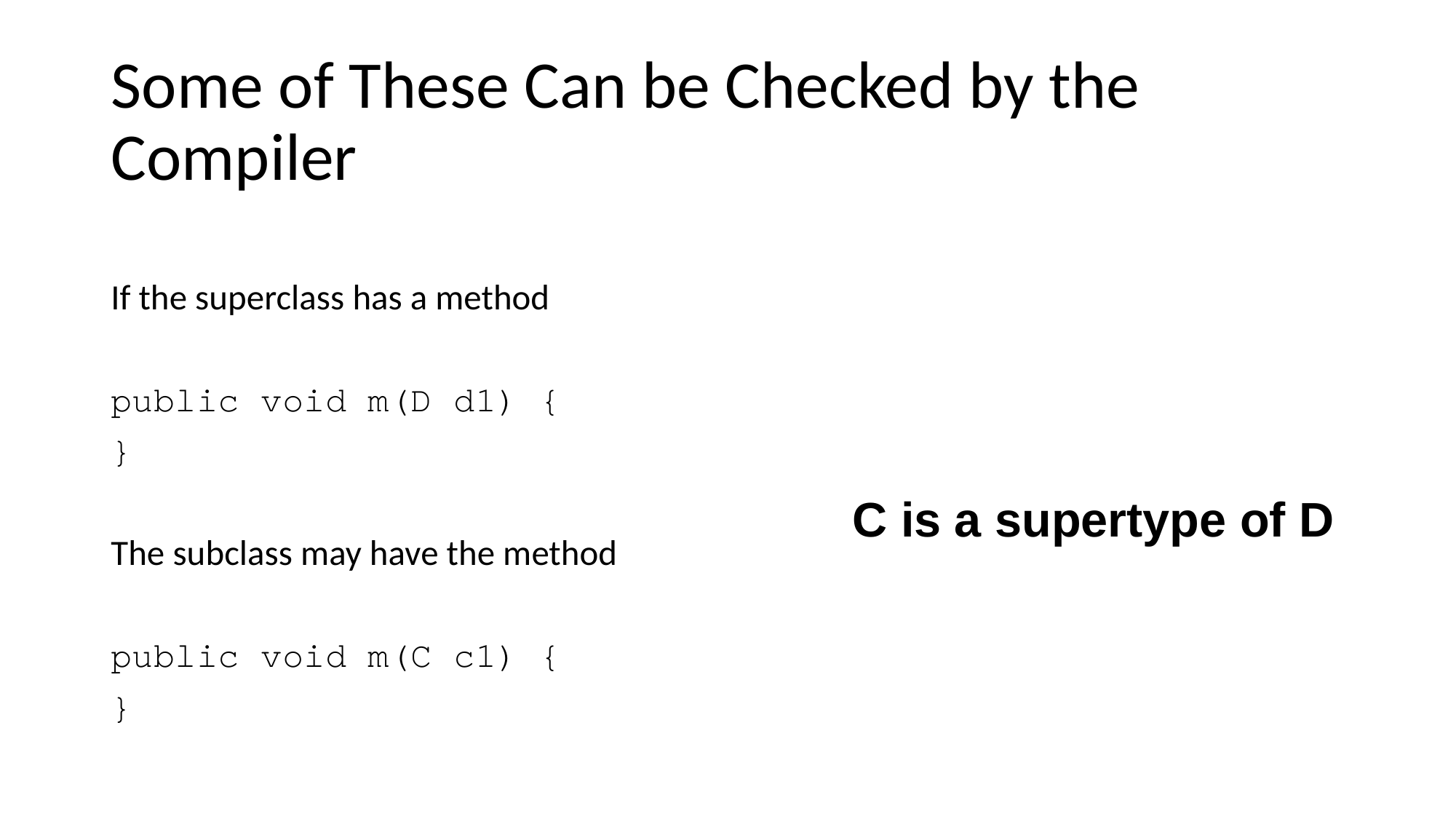

# Some of These Can be Checked by the Compiler

If the superclass has a method

public void m(D d1) {
}

The subclass may have the method

public void m(C c1) {
}

C is a supertype of D